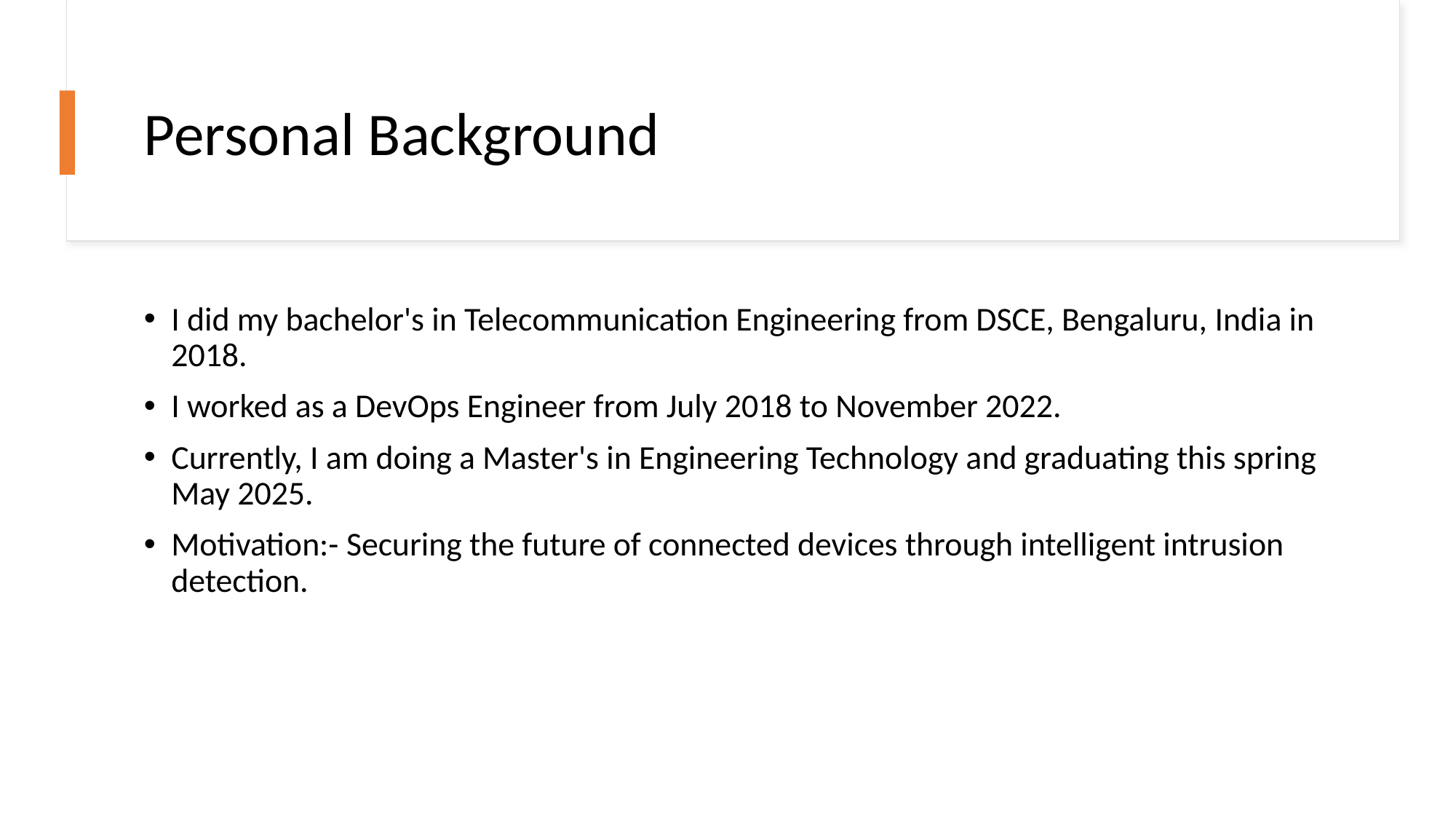

# Personal Background

I did my bachelor's in Telecommunication Engineering from DSCE, Bengaluru, India in 2018.
I worked as a DevOps Engineer from July 2018 to November 2022.
Currently, I am doing a Master's in Engineering Technology and graduating this spring May 2025.
Motivation:- Securing the future of connected devices through intelligent intrusion detection.